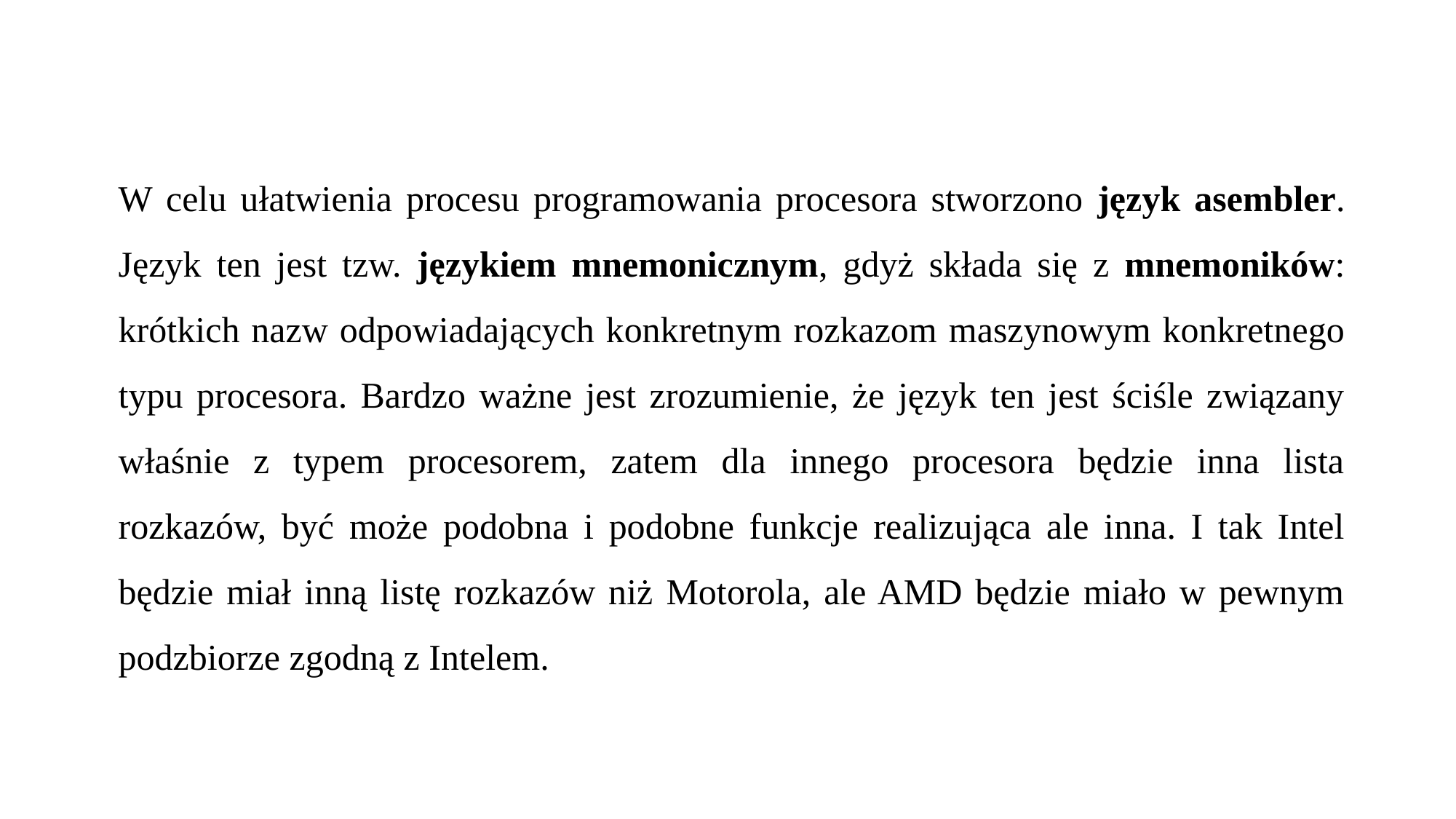

W celu ułatwienia procesu programowania procesora stworzono język asembler. Język ten jest tzw. językiem mnemonicznym, gdyż składa się z mnemoników: krótkich nazw odpowiadających konkretnym rozkazom maszynowym konkretnego typu procesora. Bardzo ważne jest zrozumienie, że język ten jest ściśle związany właśnie z typem procesorem, zatem dla innego procesora będzie inna lista rozkazów, być może podobna i podobne funkcje realizująca ale inna. I tak Intel będzie miał inną listę rozkazów niż Motorola, ale AMD będzie miało w pewnym podzbiorze zgodną z Intelem.